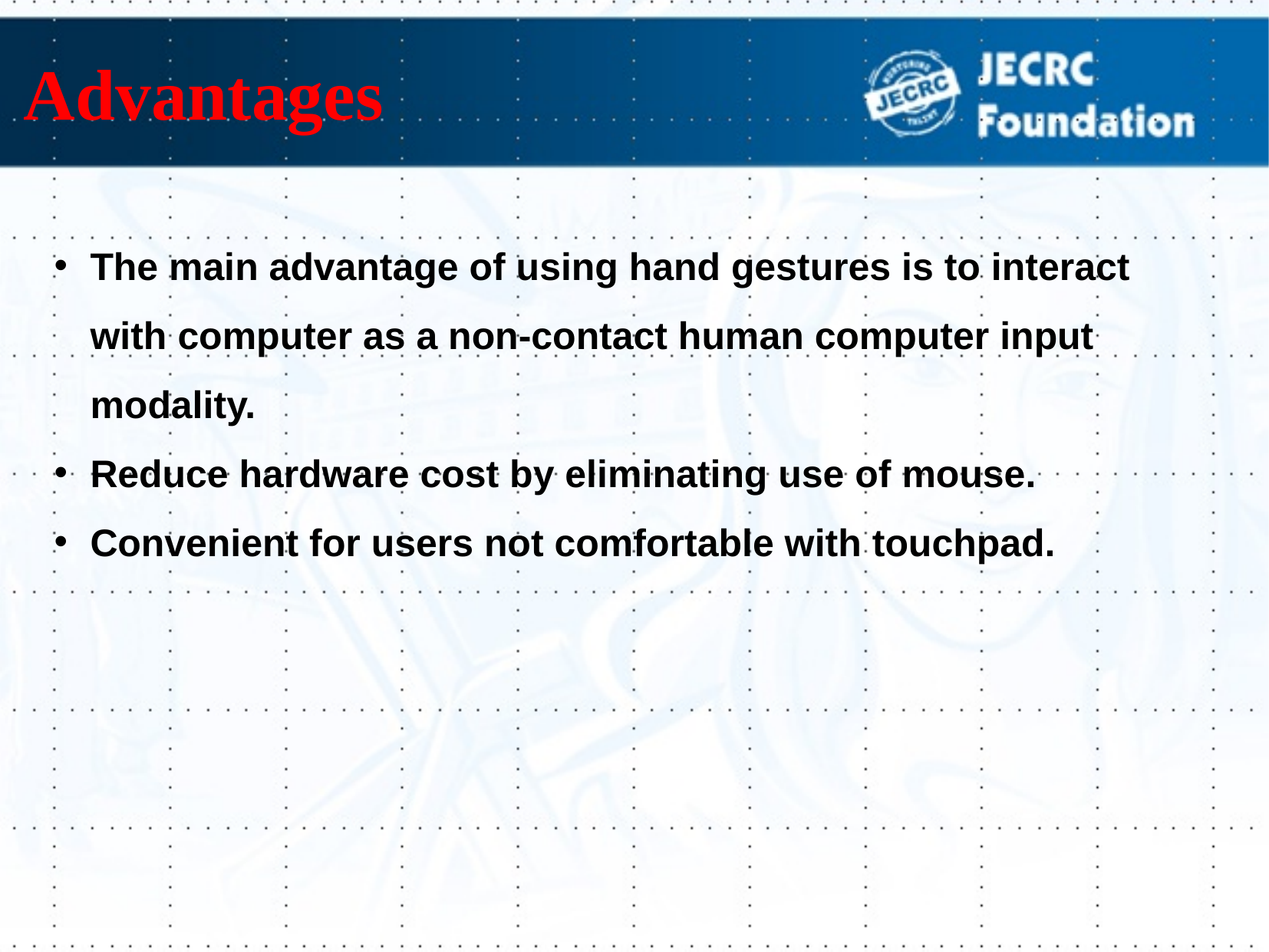

Advantages
The main advantage of using hand gestures is to interact with computer as a non-contact human computer input modality.
Reduce hardware cost by eliminating use of mouse.
Convenient for users not comfortable with touchpad.